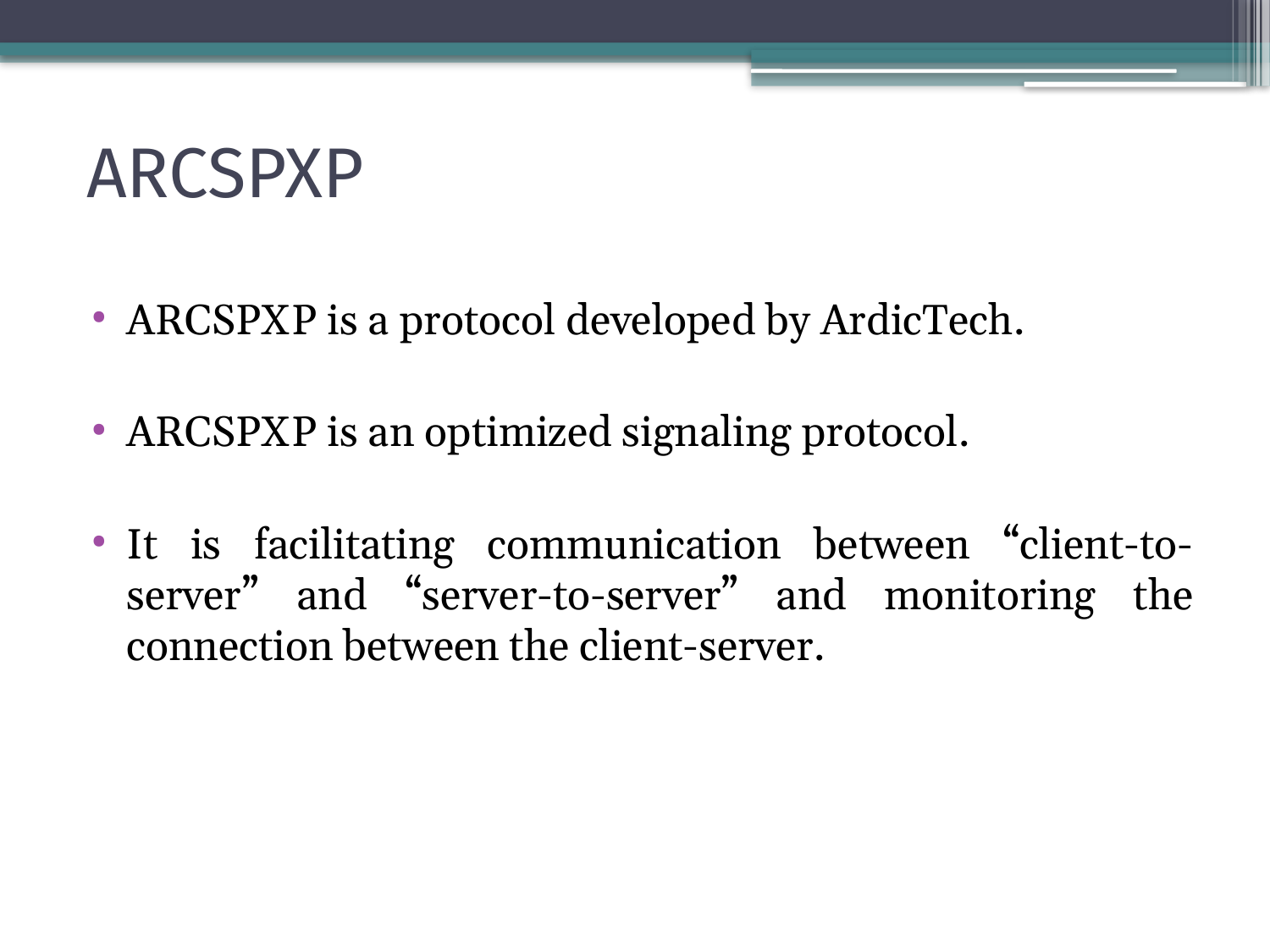

# ARCSPXP
ARCSPXP is a protocol developed by ArdicTech.

ARCSPXP is an optimized signaling protocol.

It is facilitating communication between “client-to-server” and “server-to-server” and monitoring the connection between the client-server.